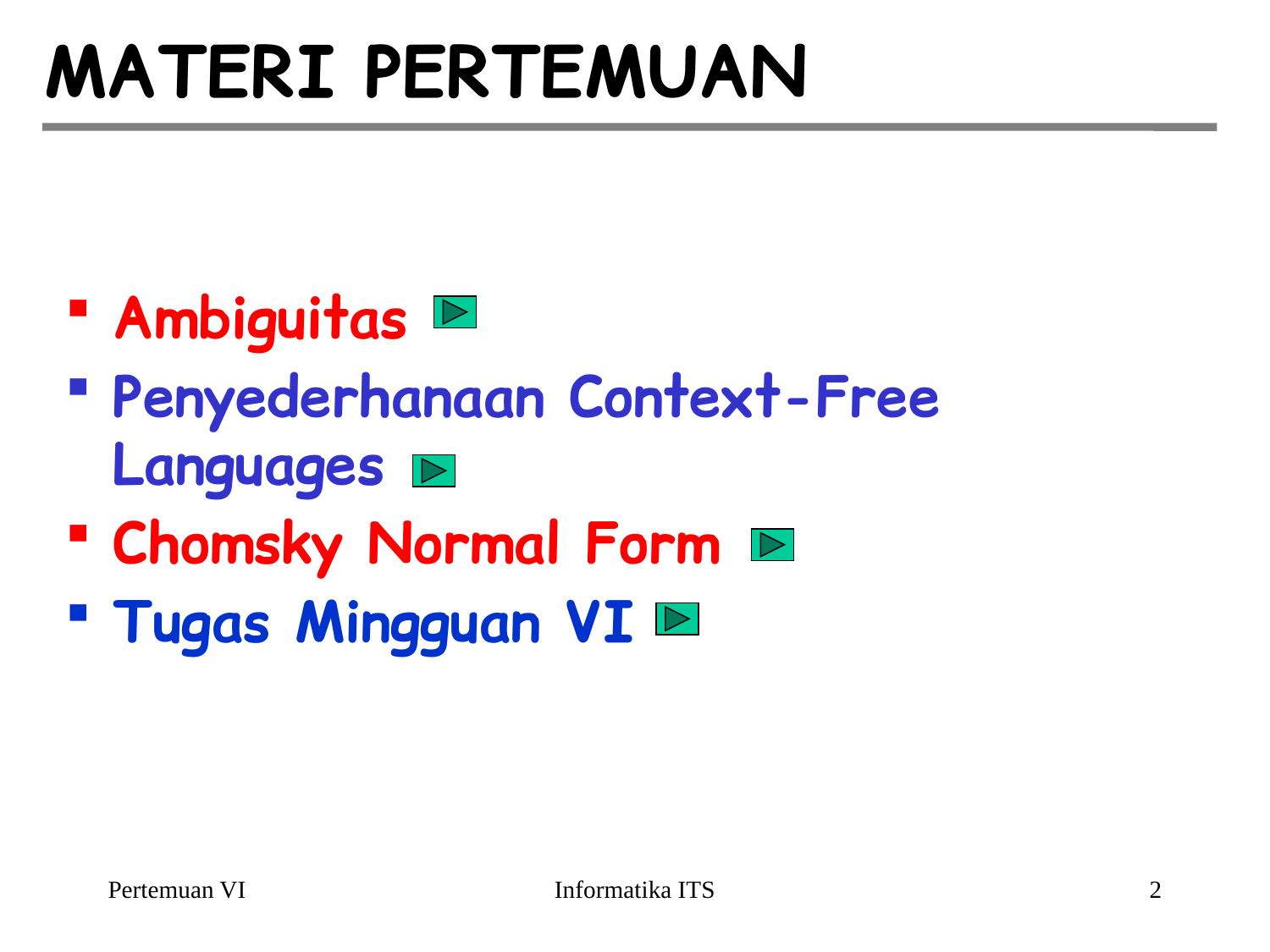

# MATERI PERTEMUAN

Ambiguitas
Penyederhanaan Context-Free Languages
Chomsky Normal Form
Tugas Mingguan VI

Pertemuan VI
Informatika ITS
2